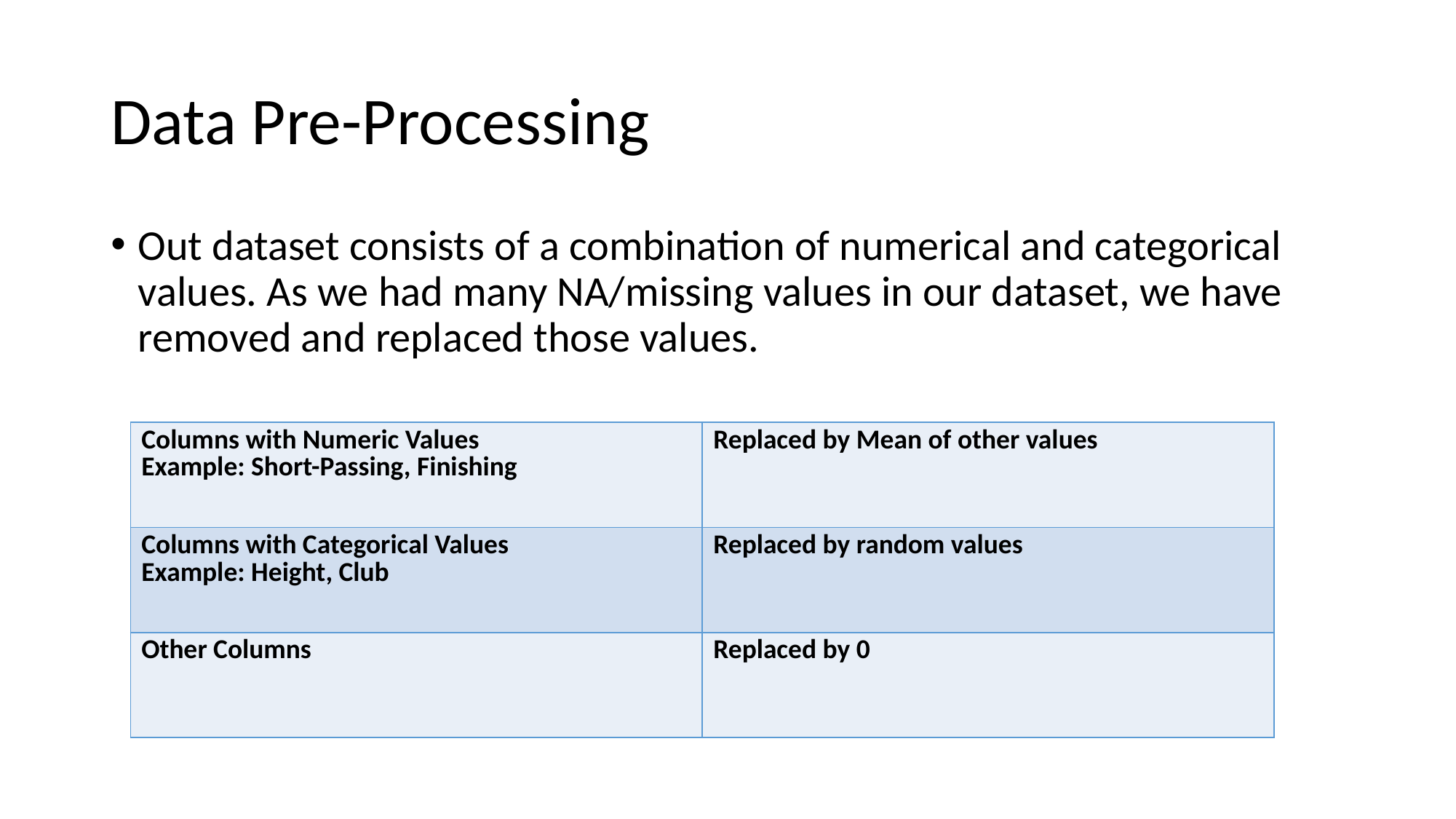

# Data Pre-Processing
Out dataset consists of a combination of numerical and categorical values. As we had many NA/missing values in our dataset, we have removed and replaced those values.

| Columns with Numeric Values Example: Short-Passing, Finishing | Replaced by Mean of other values |
| --- | --- |
| Columns with Categorical Values Example: Height, Club | Replaced by random values |
| Other Columns | Replaced by 0 |